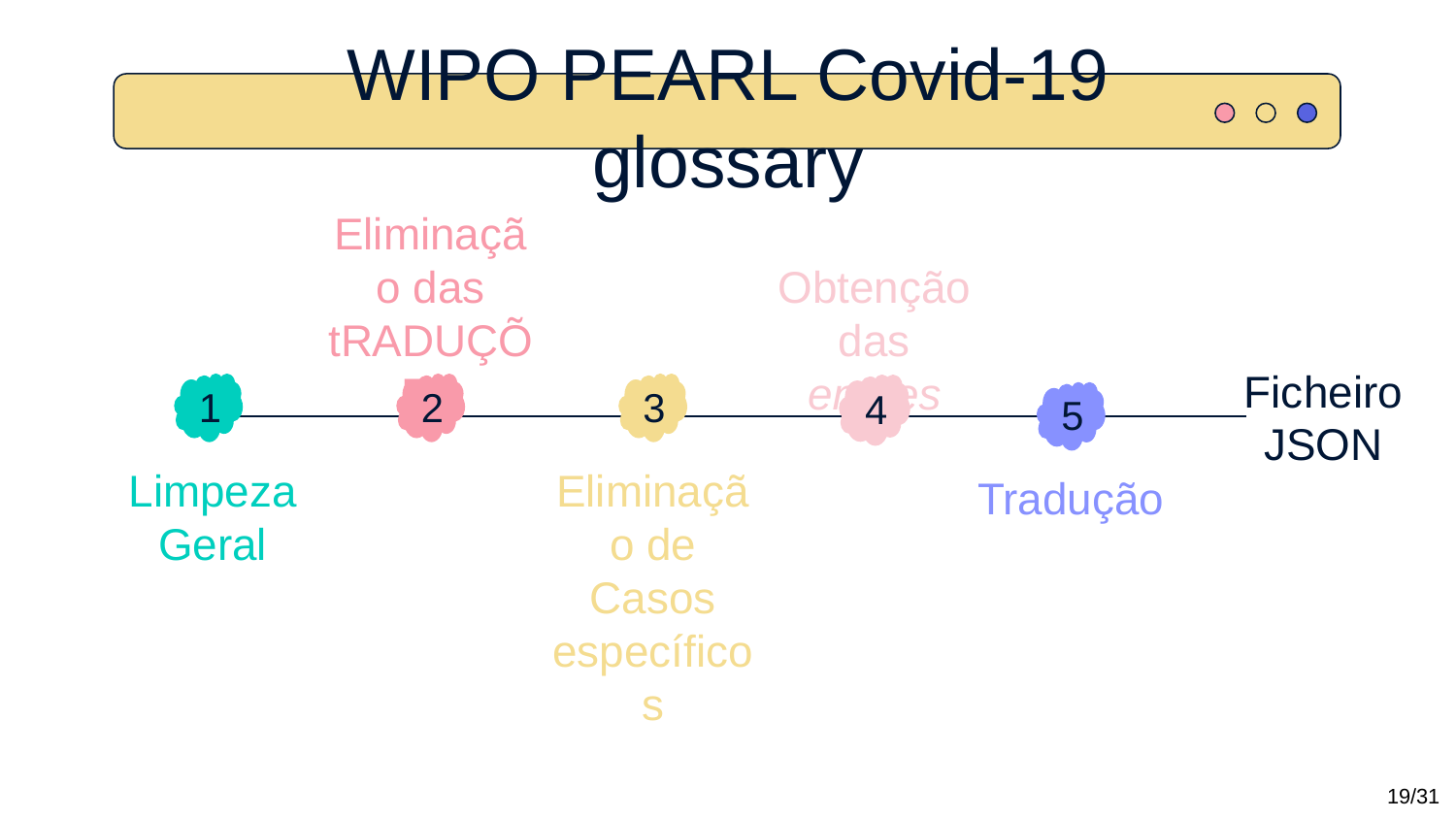

# WIPO PEARL Covid-19 glossary

Eliminação das tRADUÇÕES
Obtenção das entries
Ficheiro JSON
1
2
3
4
5
Limpeza Geral
Eliminação de Casos específicos
Tradução
19/31